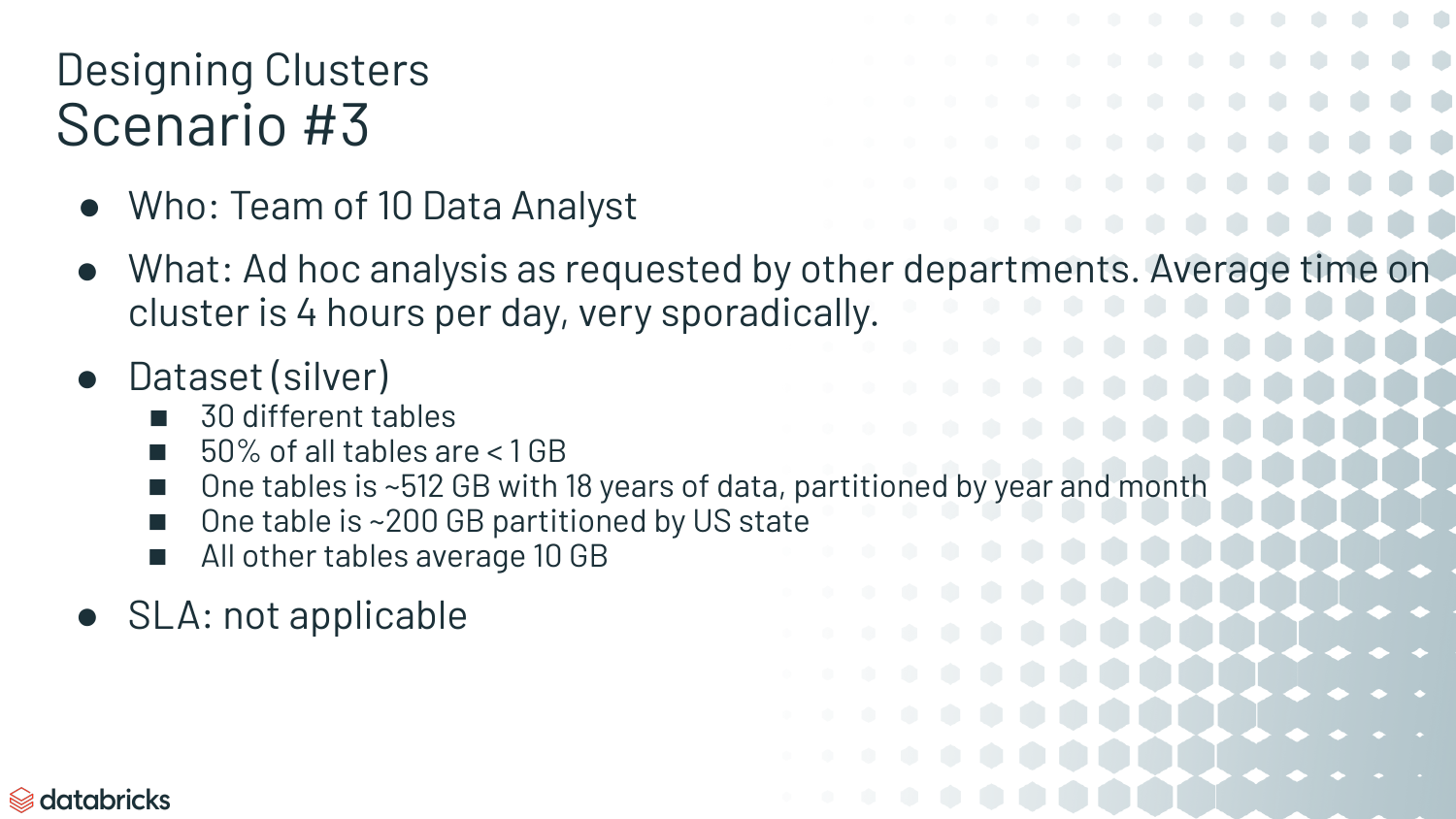

# Designing Clusters
Scenario #3
Who: Team of 10 Data Analyst
What: Ad hoc analysis as requested by other departments. Average time on cluster is 4 hours per day, very sporadically.
Dataset (silver)
30 different tables
50% of all tables are < 1 GB
One tables is ~512 GB with 18 years of data, partitioned by year and month
One table is ~200 GB partitioned by US state
All other tables average 10 GB
SLA: not applicable